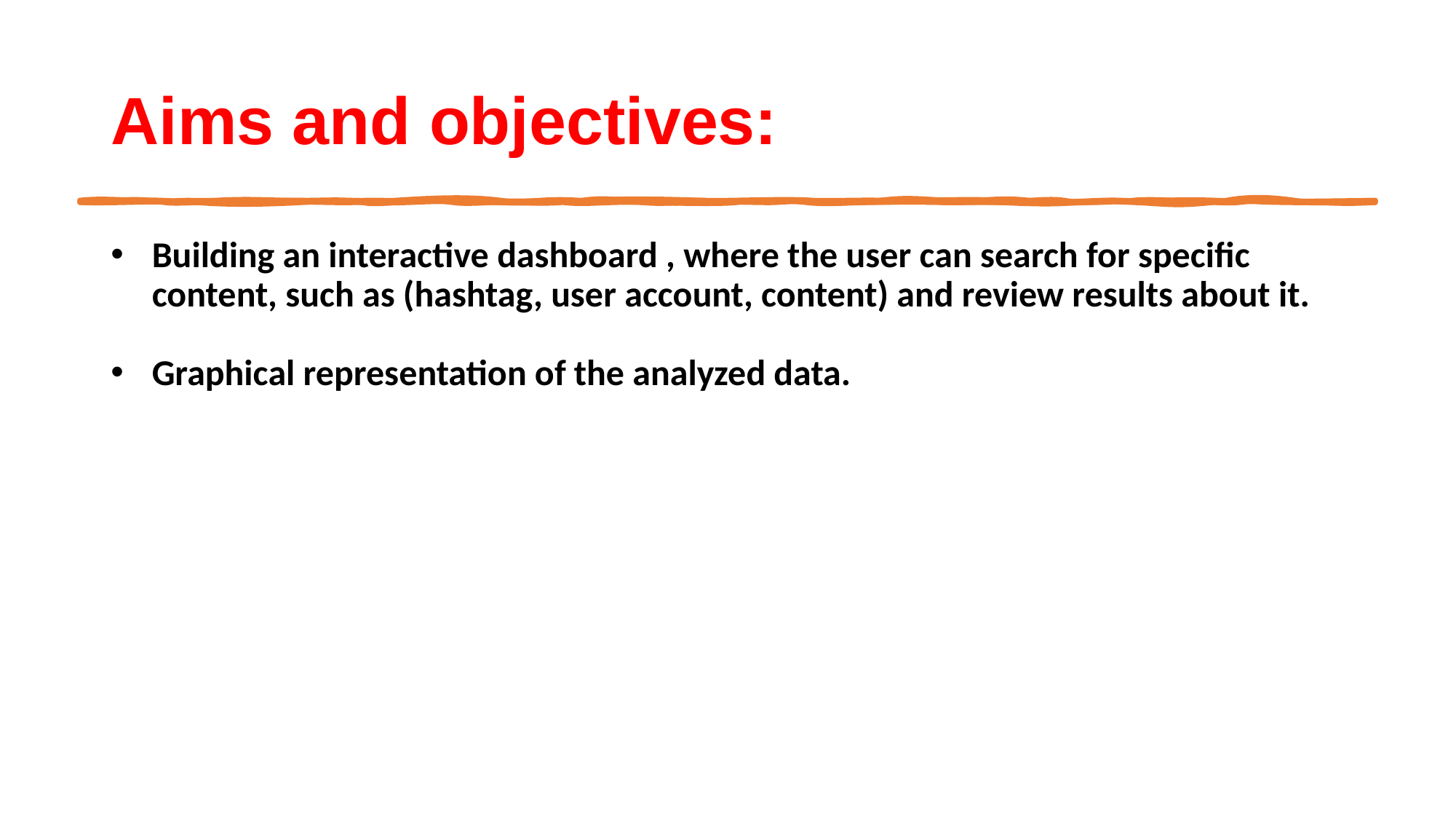

# Aims and objectives:

Building an interactive dashboard , where the user can search for specific content, such as (hashtag, user account, content) and review results about it.

Graphical representation of the analyzed data.